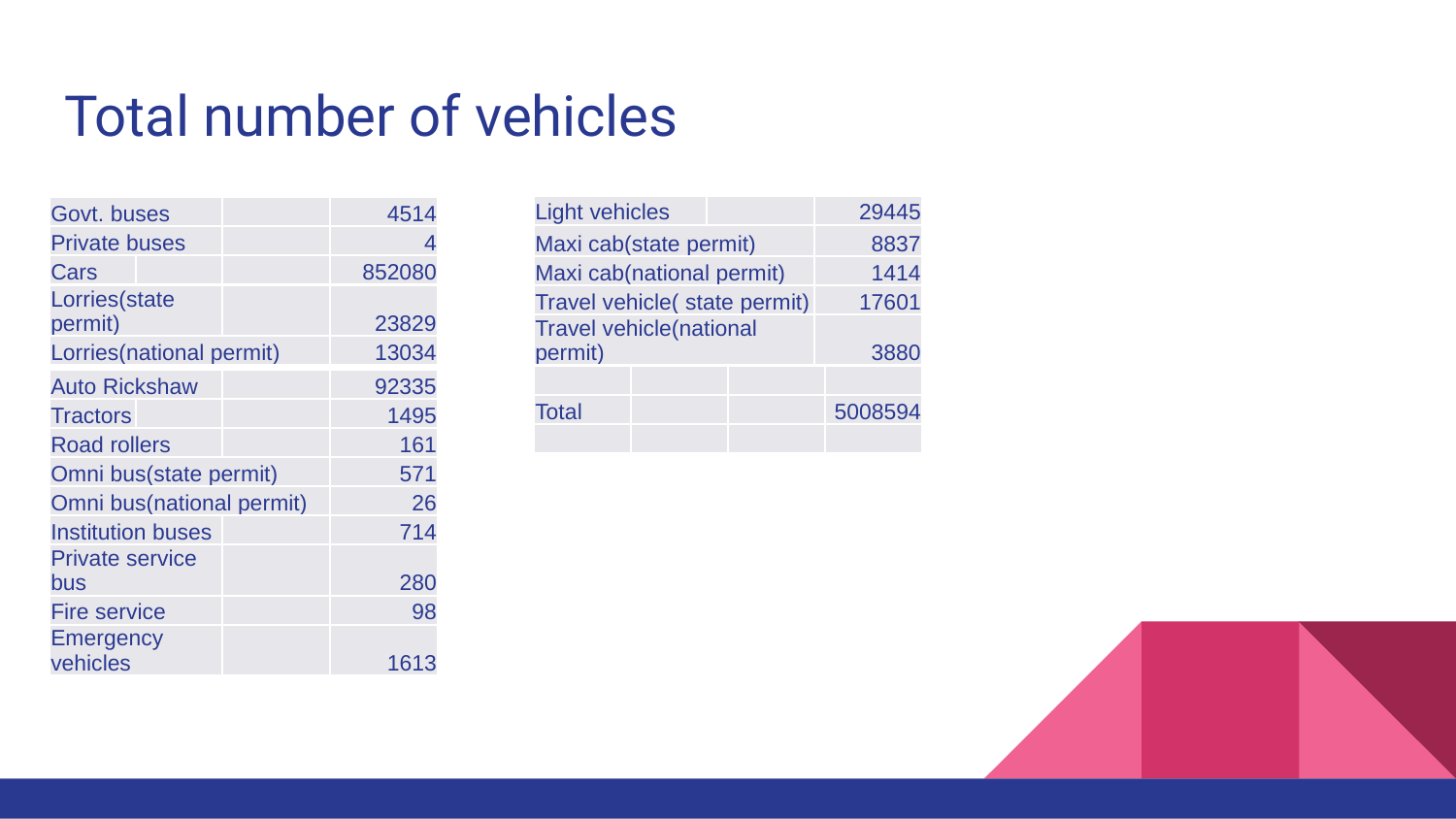

# Total number of vehicles

| Light vehicles |  | 29445 |
| --- | --- | --- |
| Maxi cab(state permit) |  | 8837 |
| Maxi cab(national permit) |  | 1414 |
| Travel vehicle( state permit) |  | 17601 |
| Travel vehicle(national permit) |  | 3880 |
| Rent vehicles |  | 128 |
| Govt. buses |  |  | 4514 |
| --- | --- | --- | --- |
| Private buses |  |  | 4 |
| Cars |  |  | 852080 |
| Lorries(state permit) |  | 23829 |
| --- | --- | --- |
| Lorries(national permit) |  | 13034 |
|  |  |  |  |
| --- | --- | --- | --- |
| Total |  |  | 5008594 |
|  |  |  |  |
| Auto Rickshaw |  |  | 92335 |
| --- | --- | --- | --- |
| Tractors |  |  | 1495 |
| Road rollers |  | 161 |
| --- | --- | --- |
| Omni bus(state permit) |  | 571 |
| Omni bus(national permit) |  | 26 |
| Institution buses |  | 714 |
| Private service bus |  | 280 |
| Fire service |  | 98 |
| Emergency vehicles |  | 1613 |